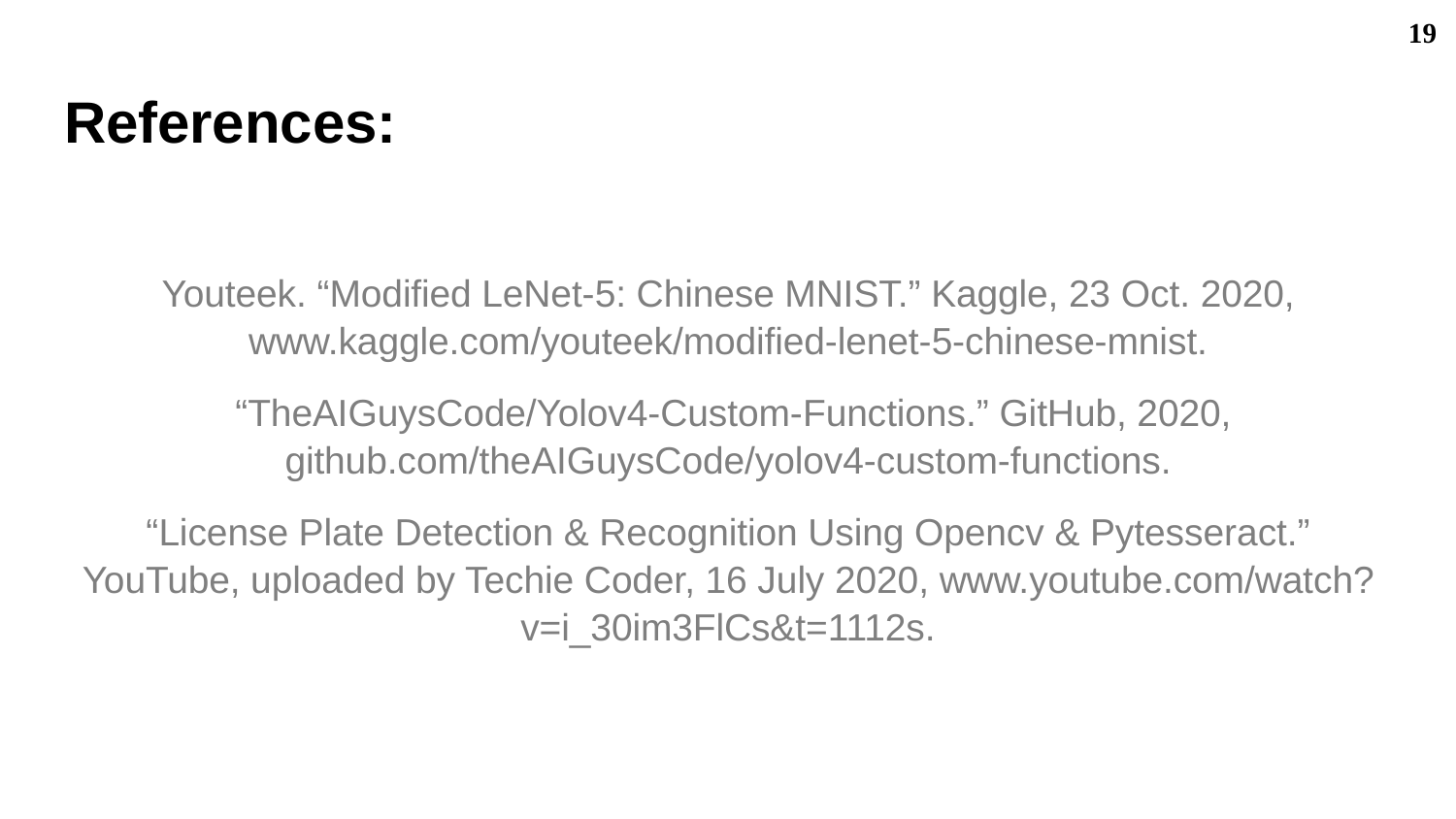

19
# References:

Youteek. “Modified LeNet-5: Chinese MNIST.” Kaggle, 23 Oct. 2020, www.kaggle.com/youteek/modified-lenet-5-chinese-mnist.
 “TheAIGuysCode/Yolov4-Custom-Functions.” GitHub, 2020, github.com/theAIGuysCode/yolov4-custom-functions.
“License Plate Detection & Recognition Using Opencv & Pytesseract.” YouTube, uploaded by Techie Coder, 16 July 2020, www.youtube.com/watch?v=i_30im3FlCs&t=1112s.